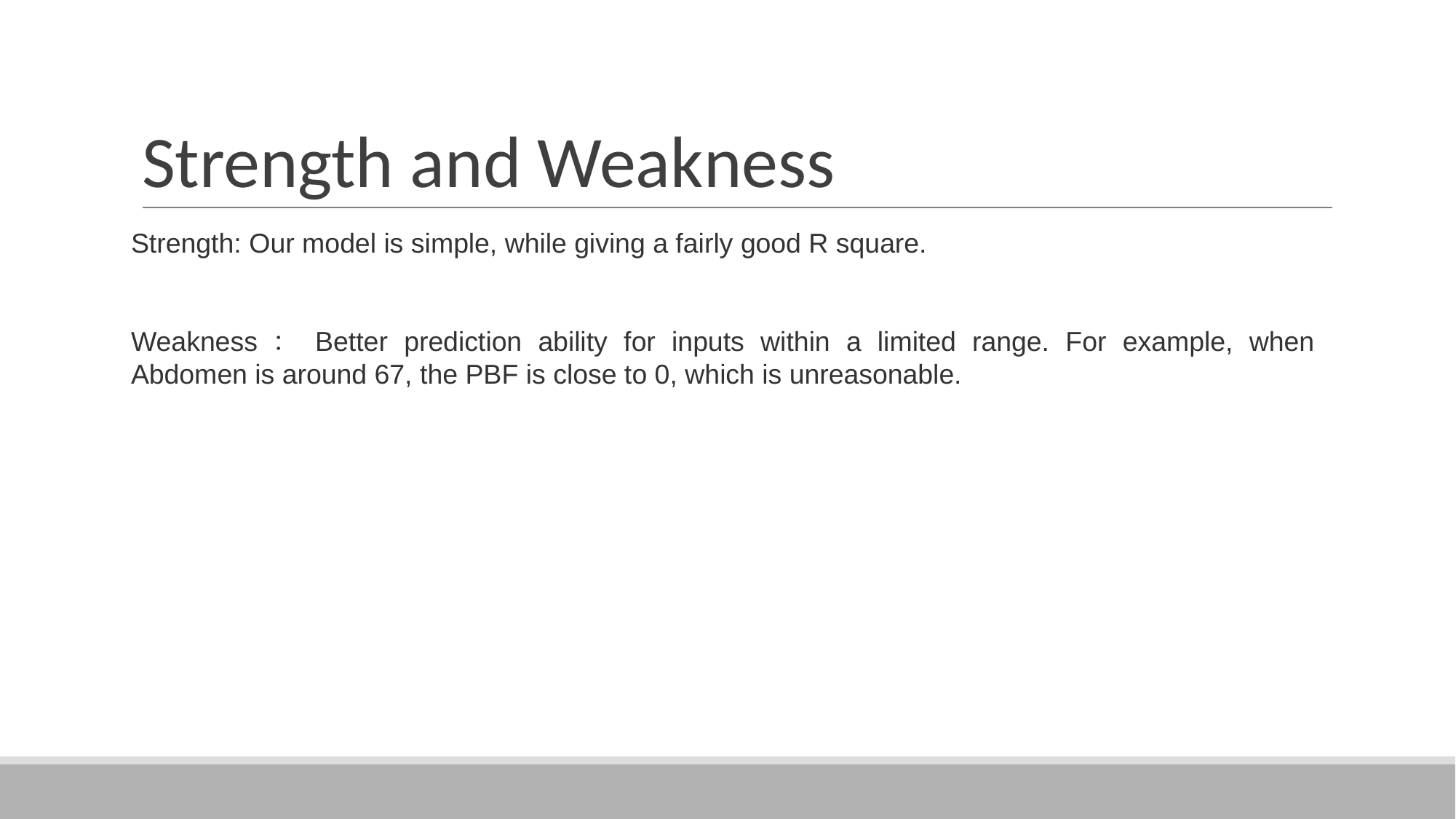

# Strength and Weakness
Strength: Our model is simple, while giving a fairly good R square.

Weakness：Better prediction ability for inputs within a limited range. For example, when Abdomen is around 67, the PBF is close to 0, which is unreasonable.